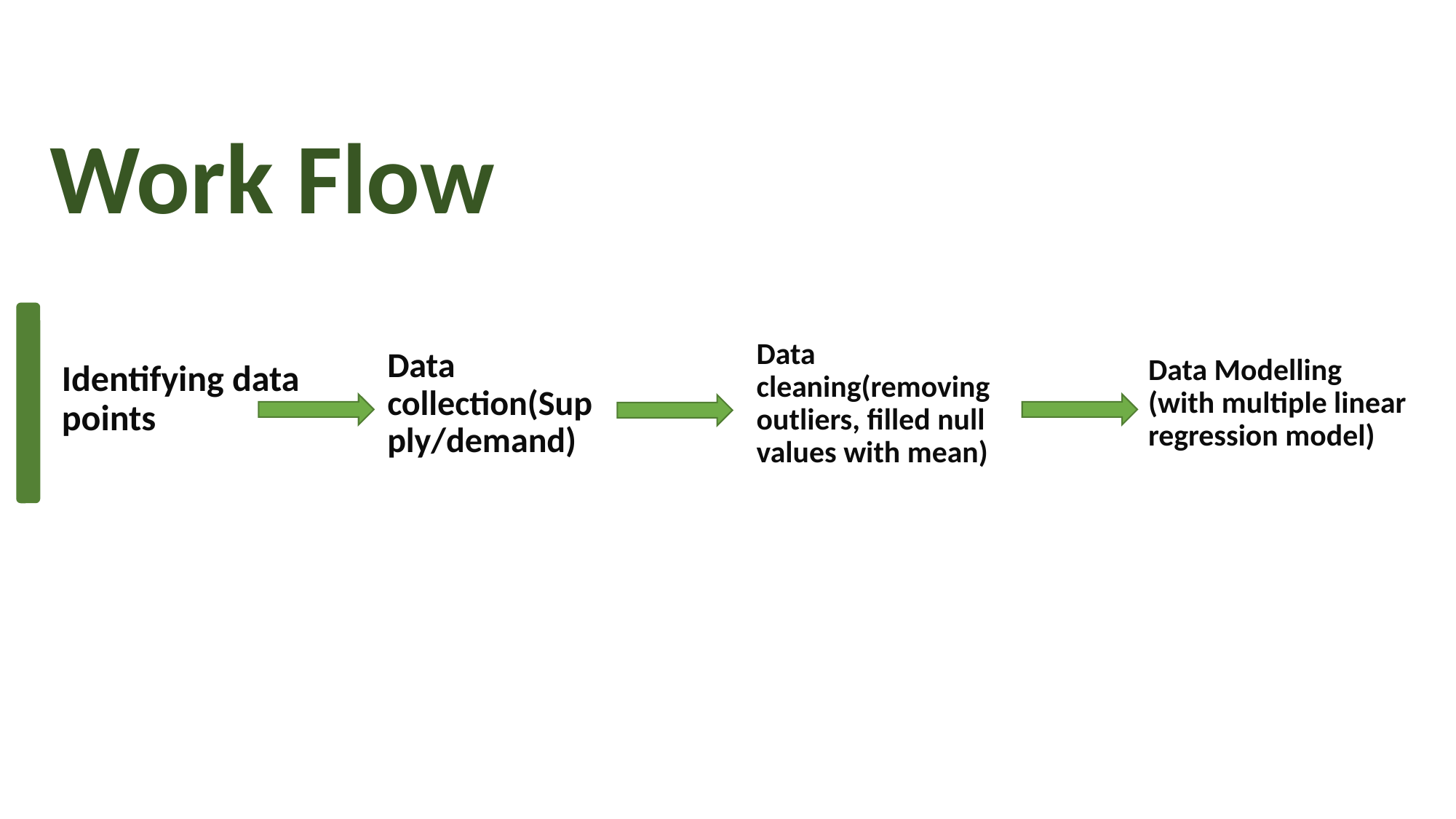

Work Flow

Data collection(Supply/demand)
Data cleaning(removing outliers, filled null values with mean)
Identifying data points
Data Modelling
(with multiple linear regression model)